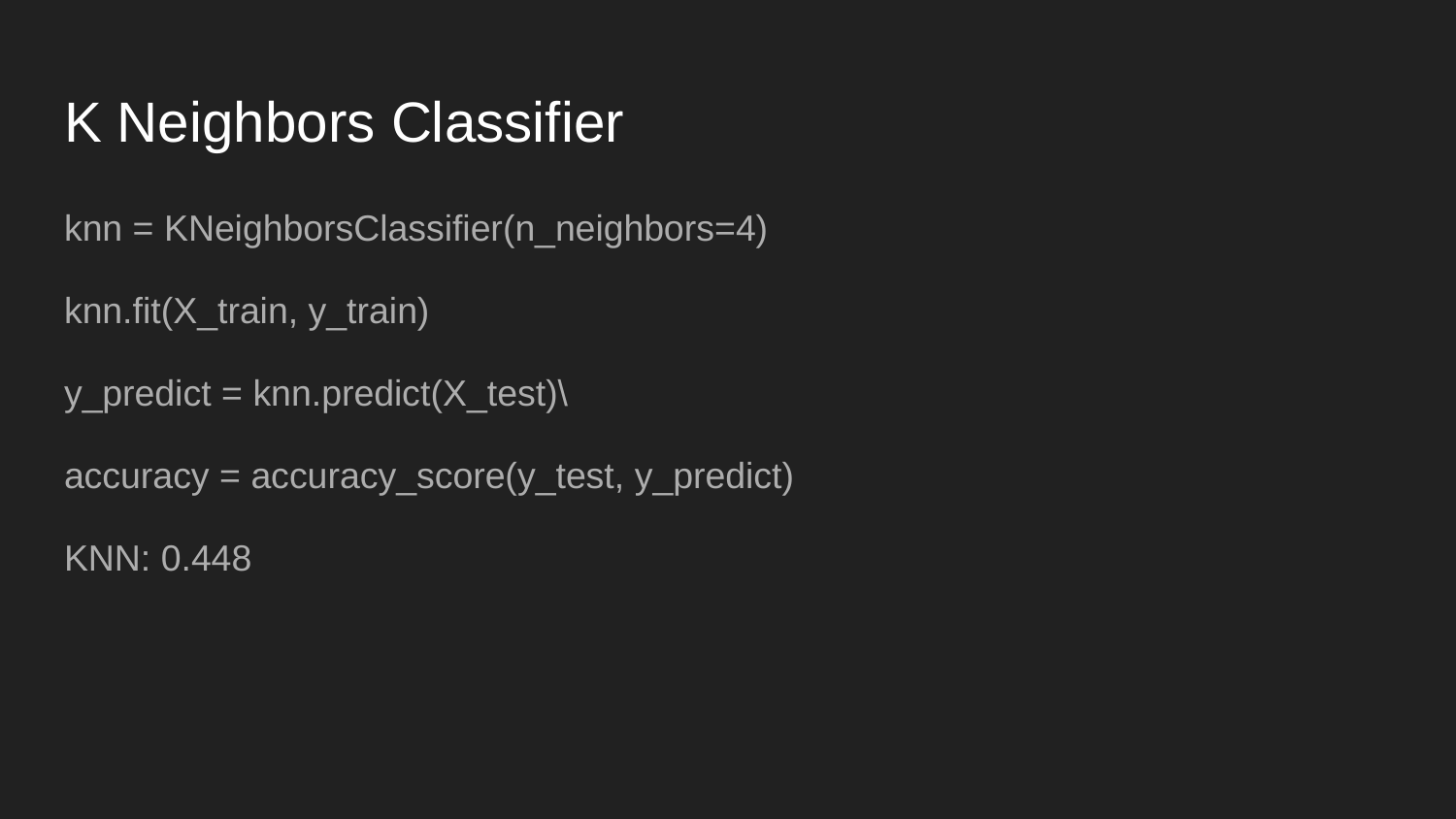

# K Neighbors Classifier
knn = KNeighborsClassifier(n_neighbors=4)
knn.fit(X_train, y_train)
y_predict = knn.predict(X_test)\
accuracy = accuracy_score(y_test, y_predict)
KNN: 0.448